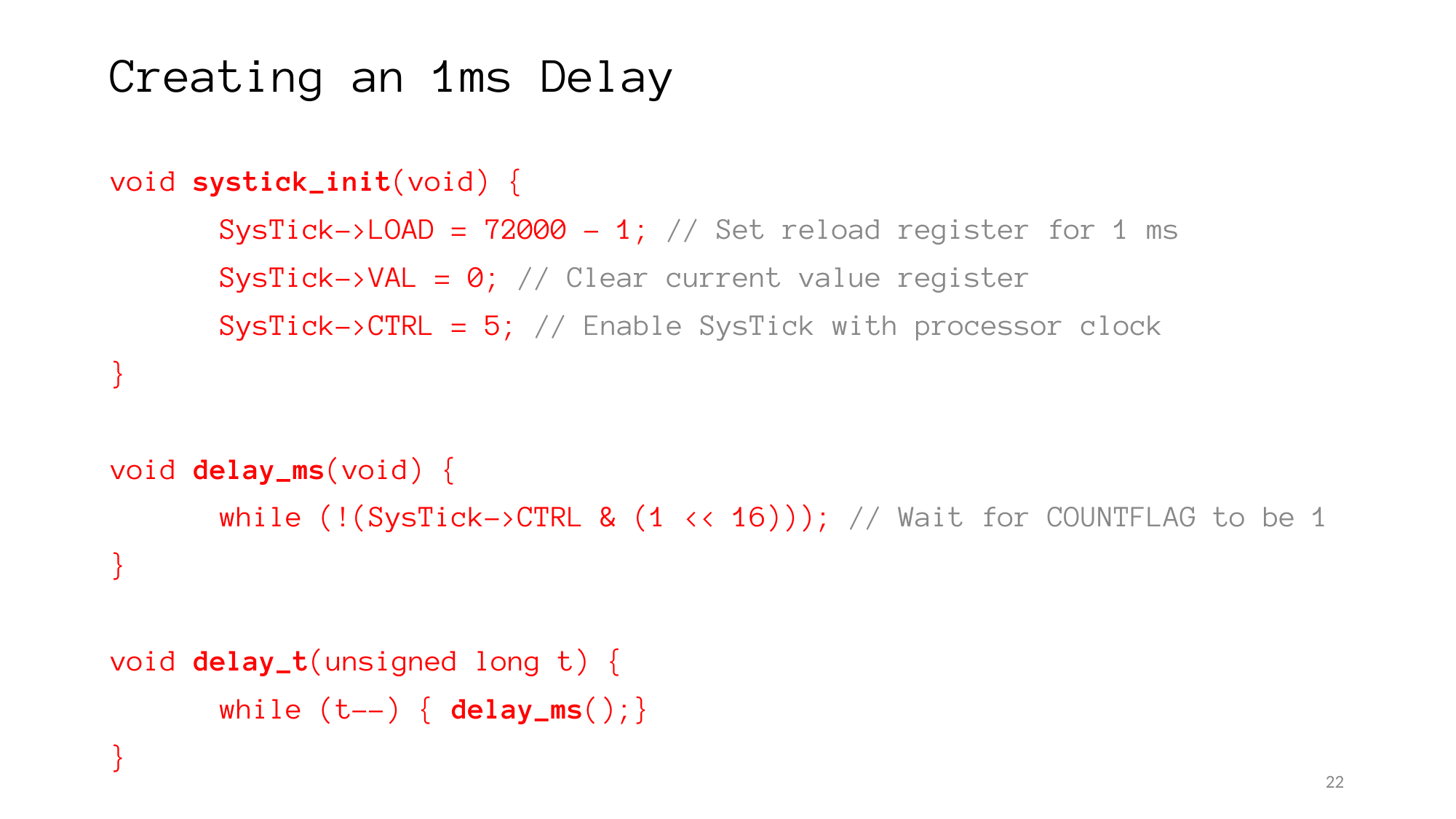

# Creating an 1ms Delay

void systick_init(void) {
	SysTick->LOAD = 72000 - 1; // Set reload register for 1 ms
	SysTick->VAL = 0; // Clear current value register
	SysTick->CTRL = 5; // Enable SysTick with processor clock
}

void delay_ms(void) {
	while (!(SysTick->CTRL & (1 << 16))); // Wait for COUNTFLAG to be 1
}

void delay_t(unsigned long t) {
	while (t--) { delay_ms();}
}
22